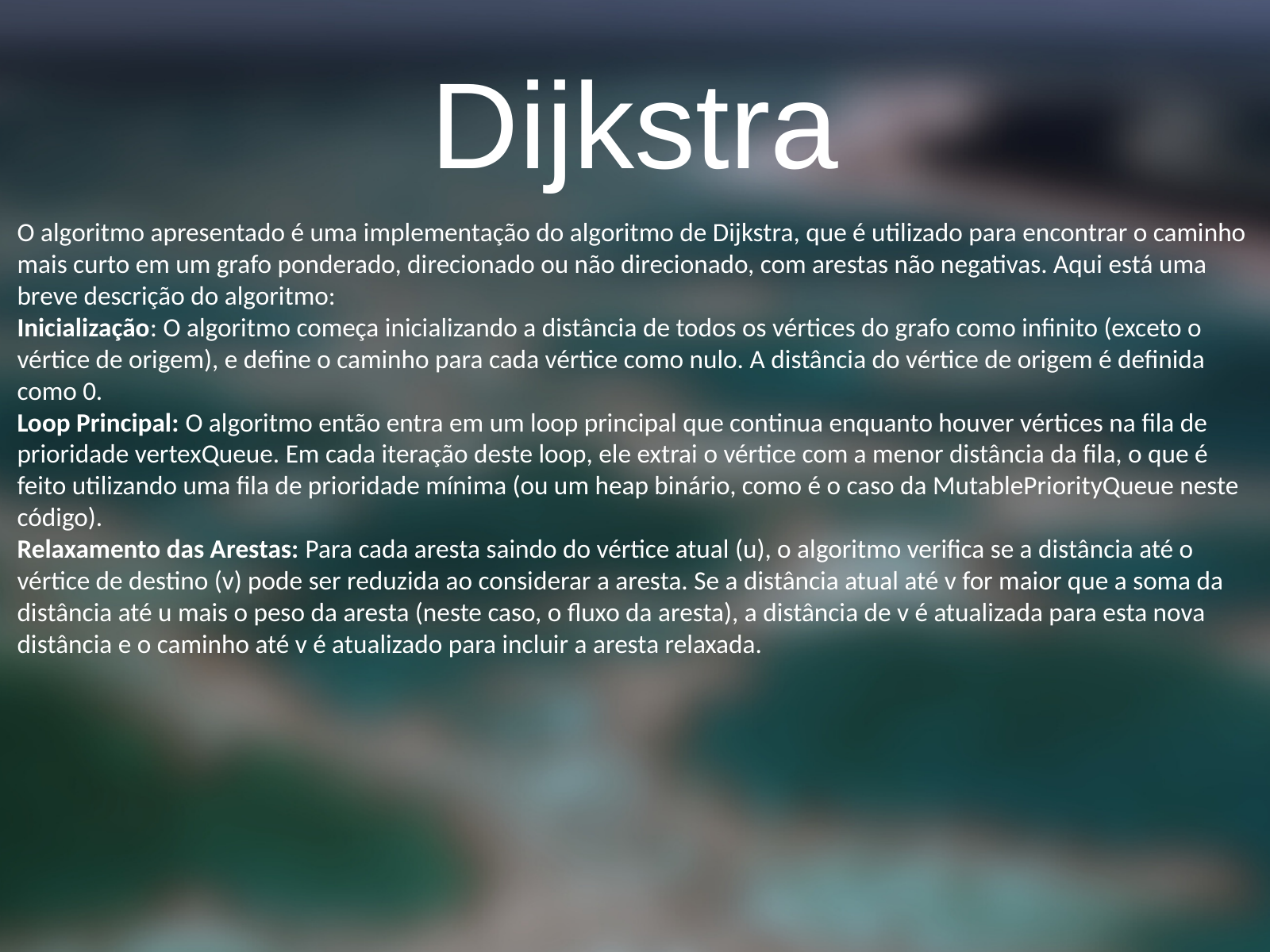

Dijkstra
O algoritmo apresentado é uma implementação do algoritmo de Dijkstra, que é utilizado para encontrar o caminho mais curto em um grafo ponderado, direcionado ou não direcionado, com arestas não negativas. Aqui está uma breve descrição do algoritmo:
Inicialização: O algoritmo começa inicializando a distância de todos os vértices do grafo como infinito (exceto o vértice de origem), e define o caminho para cada vértice como nulo. A distância do vértice de origem é definida como 0.
Loop Principal: O algoritmo então entra em um loop principal que continua enquanto houver vértices na fila de prioridade vertexQueue. Em cada iteração deste loop, ele extrai o vértice com a menor distância da fila, o que é feito utilizando uma fila de prioridade mínima (ou um heap binário, como é o caso da MutablePriorityQueue neste código).
Relaxamento das Arestas: Para cada aresta saindo do vértice atual (u), o algoritmo verifica se a distância até o vértice de destino (v) pode ser reduzida ao considerar a aresta. Se a distância atual até v for maior que a soma da distância até u mais o peso da aresta (neste caso, o fluxo da aresta), a distância de v é atualizada para esta nova distância e o caminho até v é atualizado para incluir a aresta relaxada.